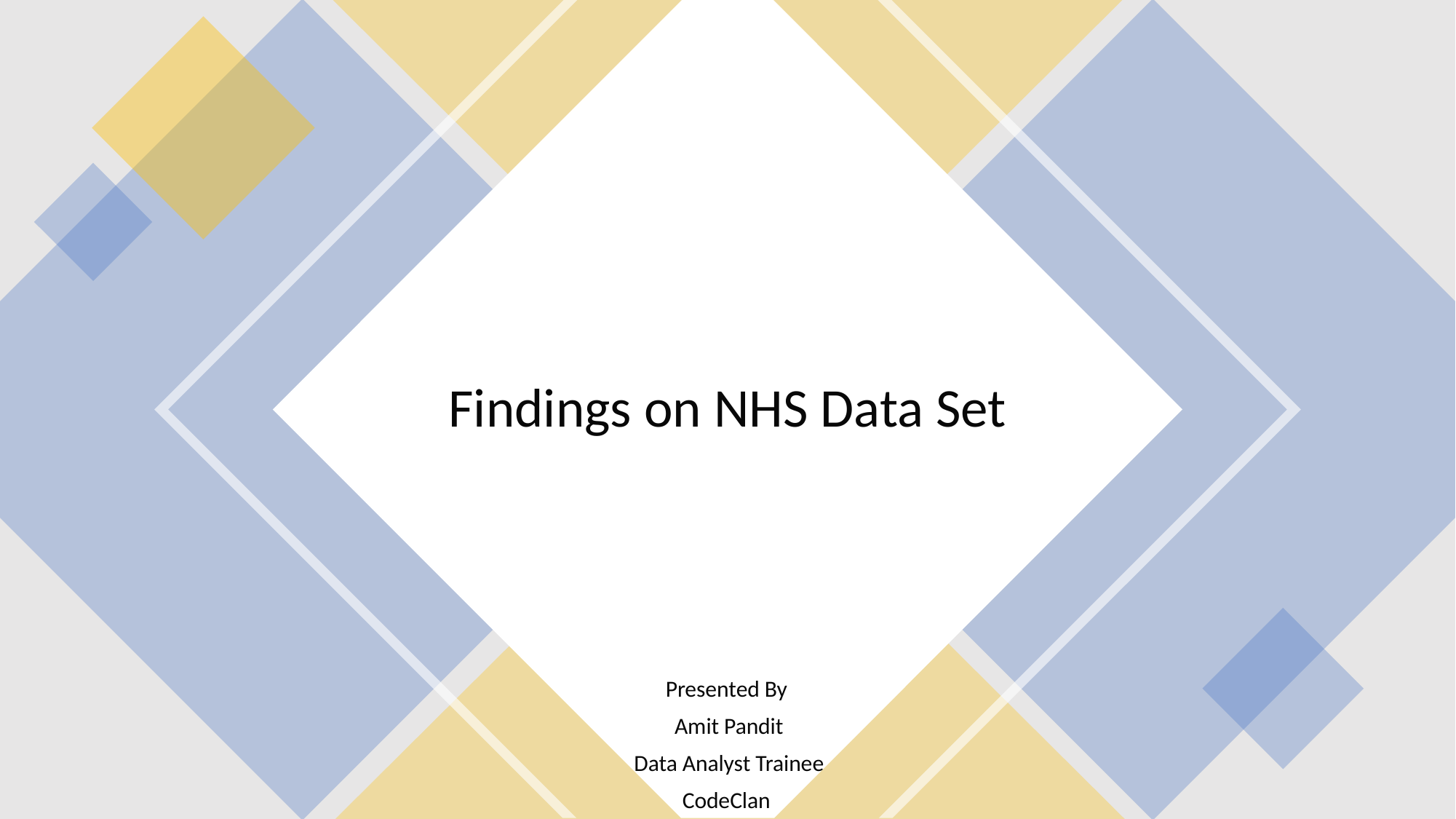

# Findings on NHS Data Set

Presented By
Amit Pandit
Data Analyst Trainee
CodeClan